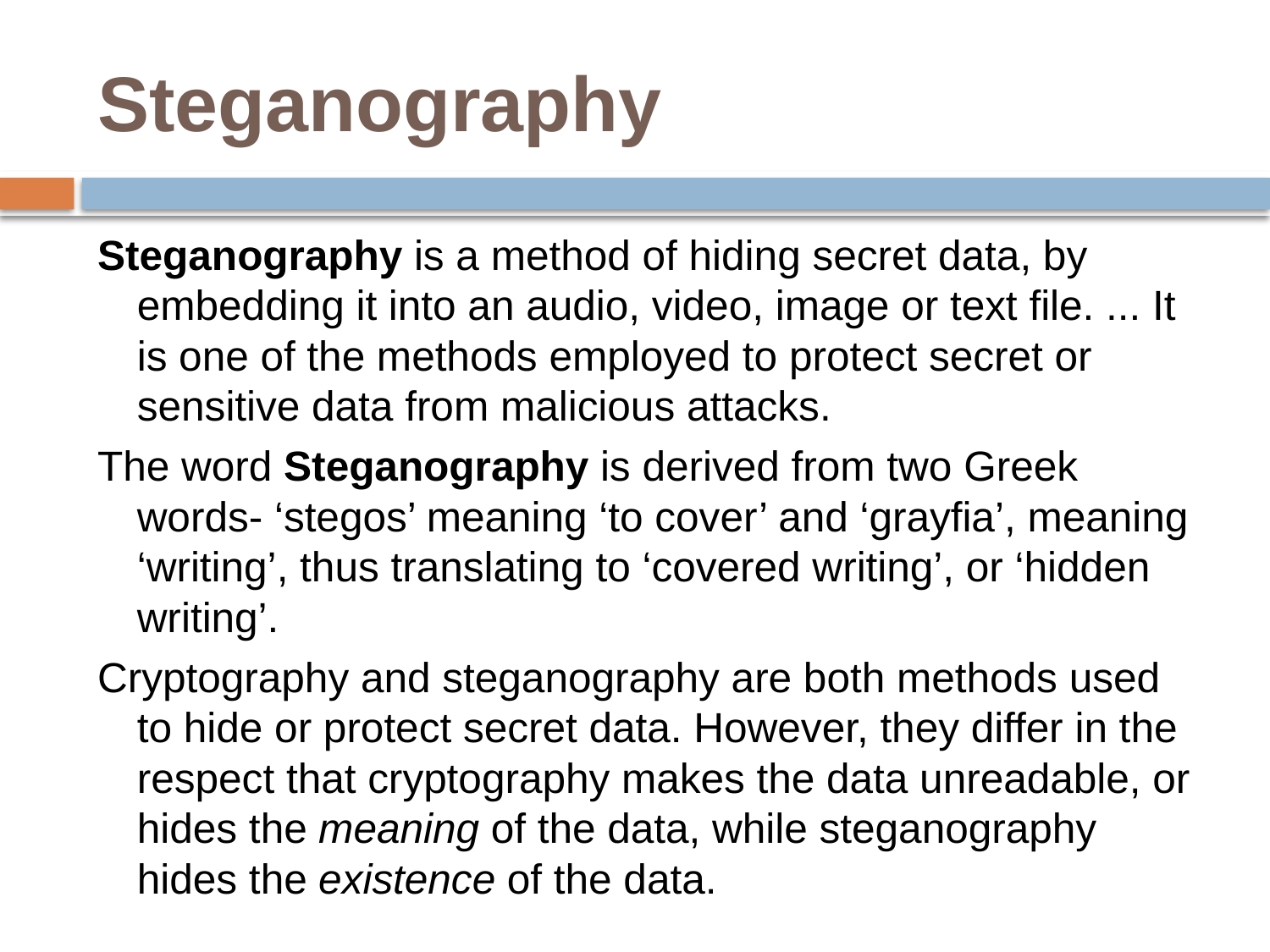

# Steganography
Steganography is a method of hiding secret data, by embedding it into an audio, video, image or text file. ... It is one of the methods employed to protect secret or sensitive data from malicious attacks.
The word Steganography is derived from two Greek words- ‘stegos’ meaning ‘to cover’ and ‘grayfia’, meaning ‘writing’, thus translating to ‘covered writing’, or ‘hidden writing’.
Cryptography and steganography are both methods used to hide or protect secret data. However, they differ in the respect that cryptography makes the data unreadable, or hides the meaning of the data, while steganography hides the existence of the data.